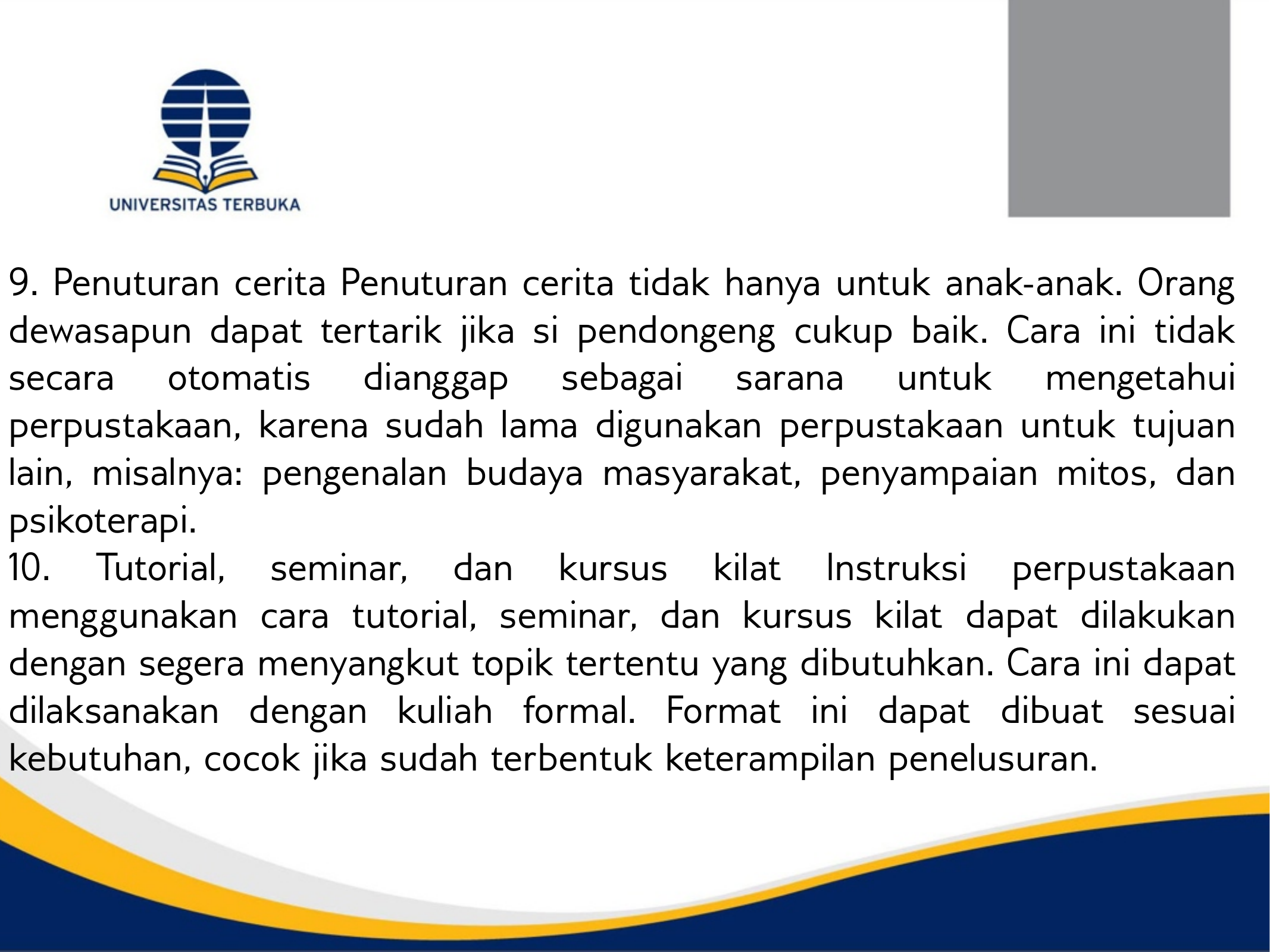

9. Penuturan cerita Penuturan cerita tidak hanya untuk anak-anak. Orang dewasapun dapat tertarik jika si pendongeng cukup baik. Cara ini tidak secara otomatis dianggap sebagai sarana untuk mengetahui perpustakaan, karena sudah lama digunakan perpustakaan untuk tujuan lain, misalnya: pengenalan budaya masyarakat, penyampaian mitos, dan psikoterapi.
10. Tutorial, seminar, dan kursus kilat Instruksi perpustakaan menggunakan cara tutorial, seminar, dan kursus kilat dapat dilakukan dengan segera menyangkut topik tertentu yang dibutuhkan. Cara ini dapat dilaksanakan dengan kuliah formal. Format ini dapat dibuat sesuai kebutuhan, cocok jika sudah terbentuk keterampilan penelusuran.